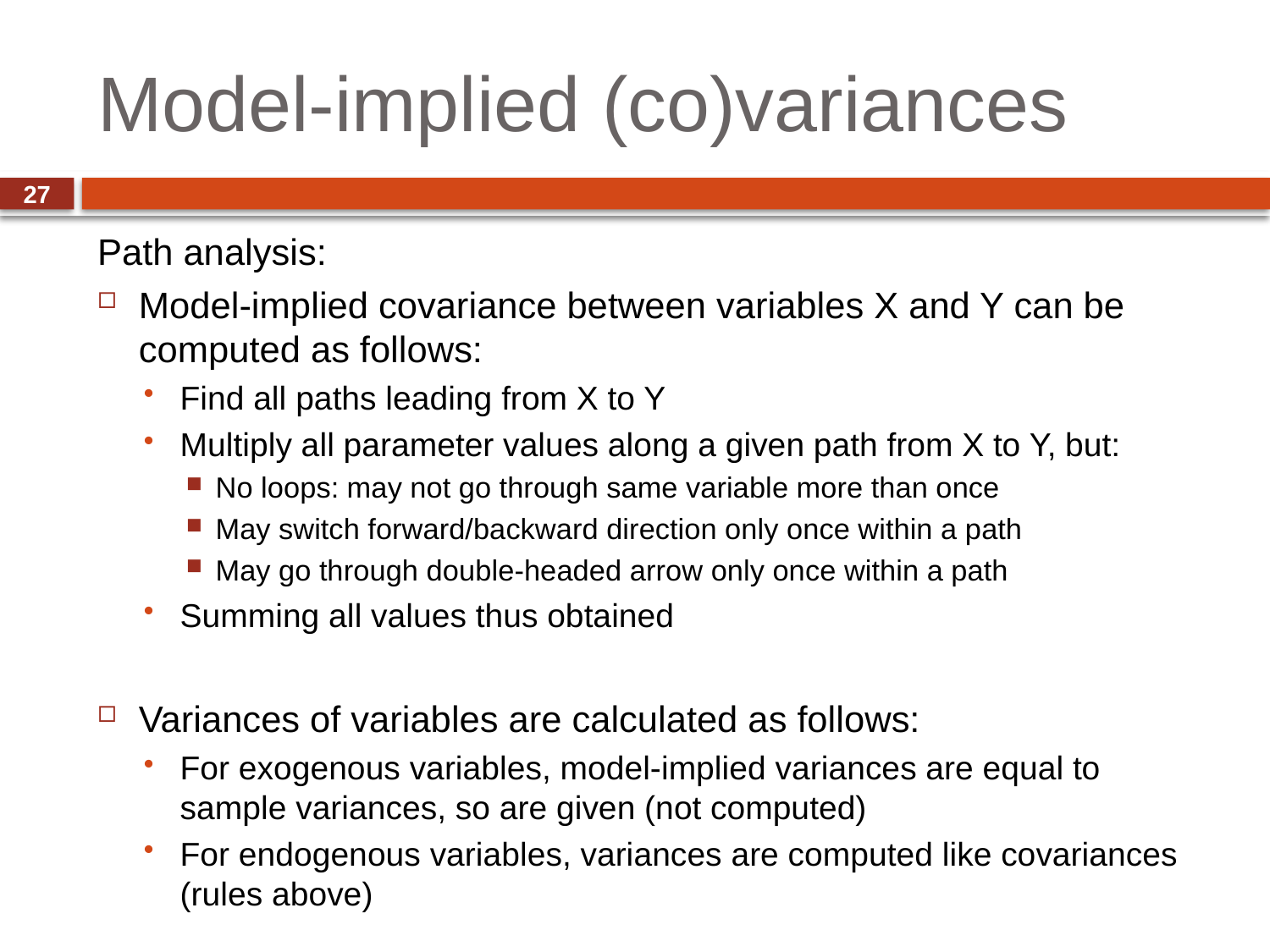

# Model-implied (co)variances
27
Path analysis:
Model-implied covariance between variables X and Y can be computed as follows:
Find all paths leading from X to Y
Multiply all parameter values along a given path from X to Y, but:
No loops: may not go through same variable more than once
May switch forward/backward direction only once within a path
May go through double-headed arrow only once within a path
Summing all values thus obtained

Variances of variables are calculated as follows:
For exogenous variables, model-implied variances are equal to sample variances, so are given (not computed)
For endogenous variables, variances are computed like covariances (rules above)